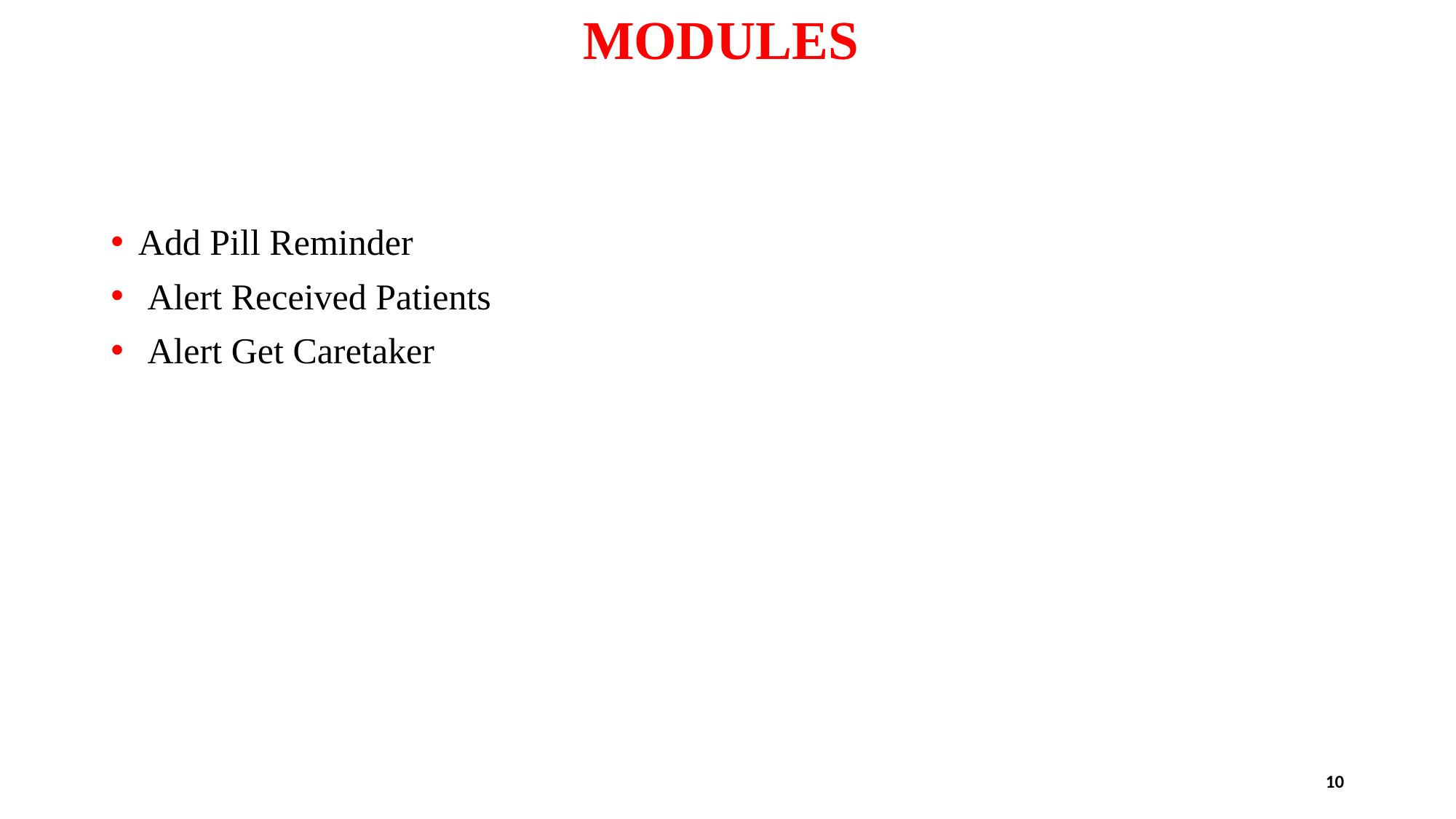

# MODULES
Add Pill Reminder
 Alert Received Patients
 Alert Get Caretaker
10